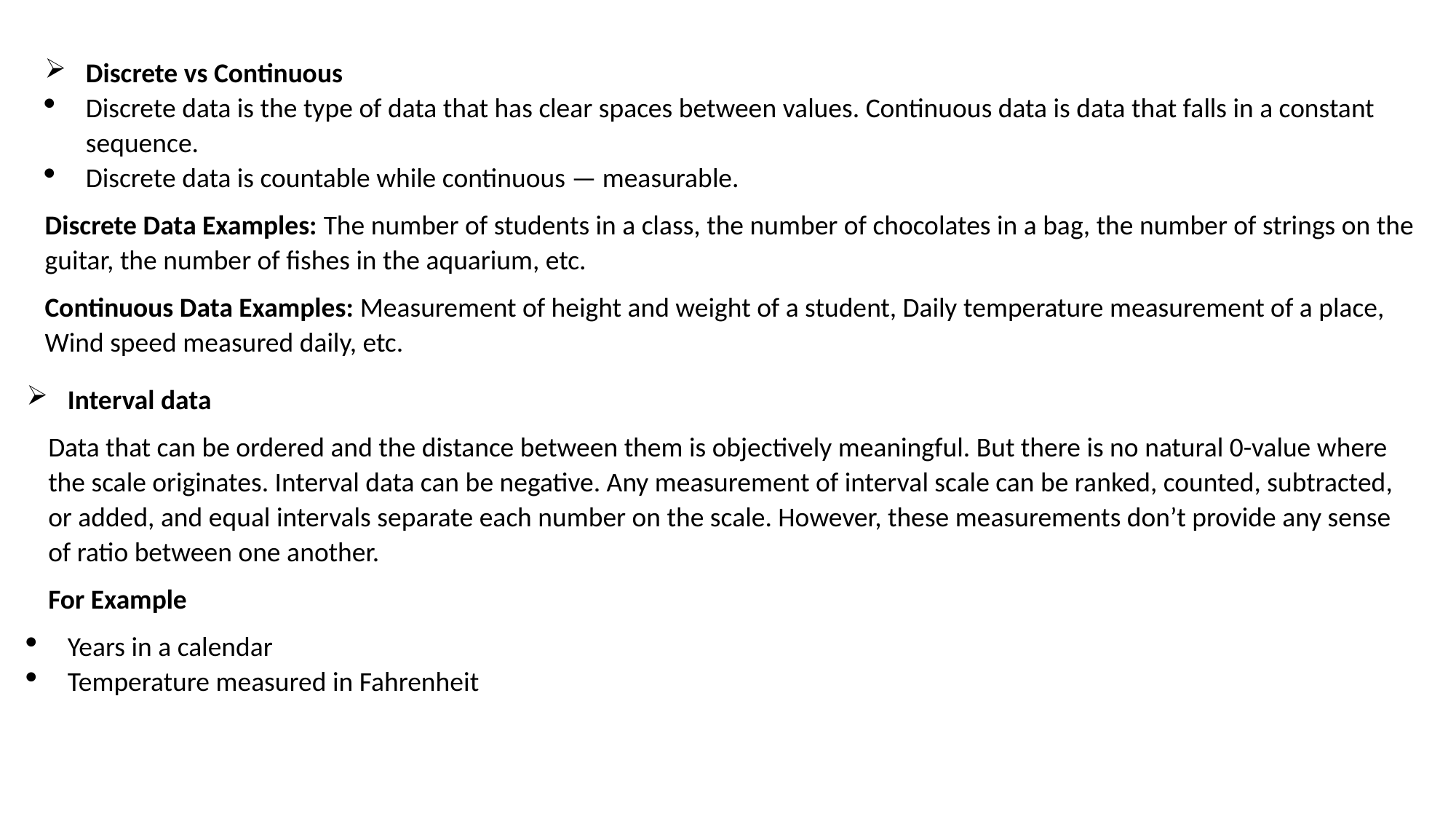

Discrete vs Continuous
Discrete data is the type of data that has clear spaces between values. Continuous data is data that falls in a constant sequence.
Discrete data is countable while continuous — measurable.
Discrete Data Examples: The number of students in a class, the number of chocolates in a bag, the number of strings on the guitar, the number of fishes in the aquarium, etc.
Continuous Data Examples: Measurement of height and weight of a student, Daily temperature measurement of a place, Wind speed measured daily, etc.
Interval data
Data that can be ordered and the distance between them is objectively meaningful. But there is no natural 0-value where the scale originates. Interval data can be negative. Any measurement of interval scale can be ranked, counted, subtracted, or added, and equal intervals separate each number on the scale. However, these measurements don’t provide any sense of ratio between one another.
For Example
Years in a calendar
Temperature measured in Fahrenheit